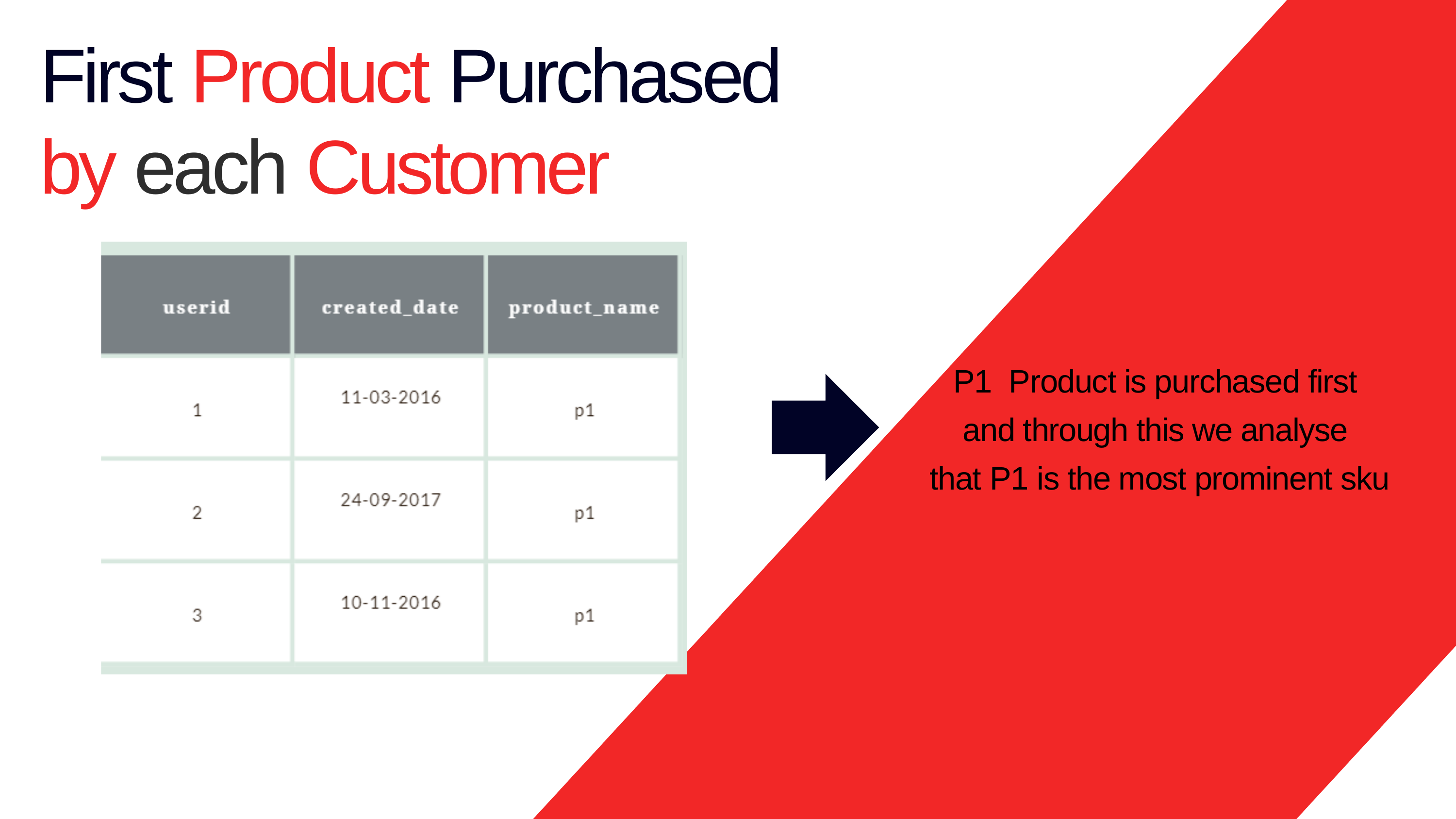

First Product Purchased
by each Customer

P1  Product is purchased first
and through this we analyse
that P1 is the most prominent sku

03
Express Courier
Ware House
Nam ultricies dui vulputate, ornare dui pulvinar, pretium eros.
Nam ultricies dui vulputate, ornare dui pulvinar, pretium eros.